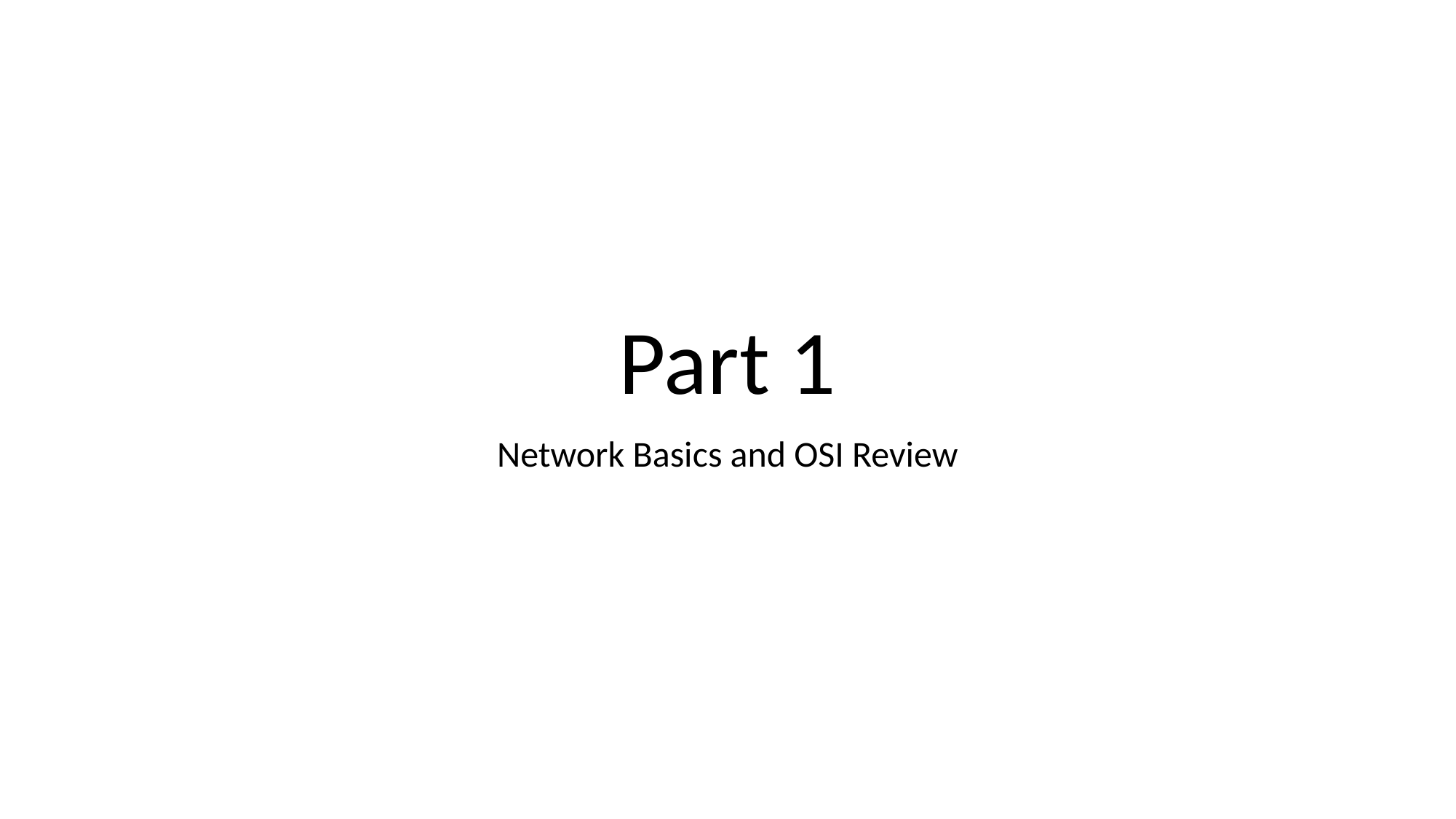

# Part 1
Network Basics and OSI Review